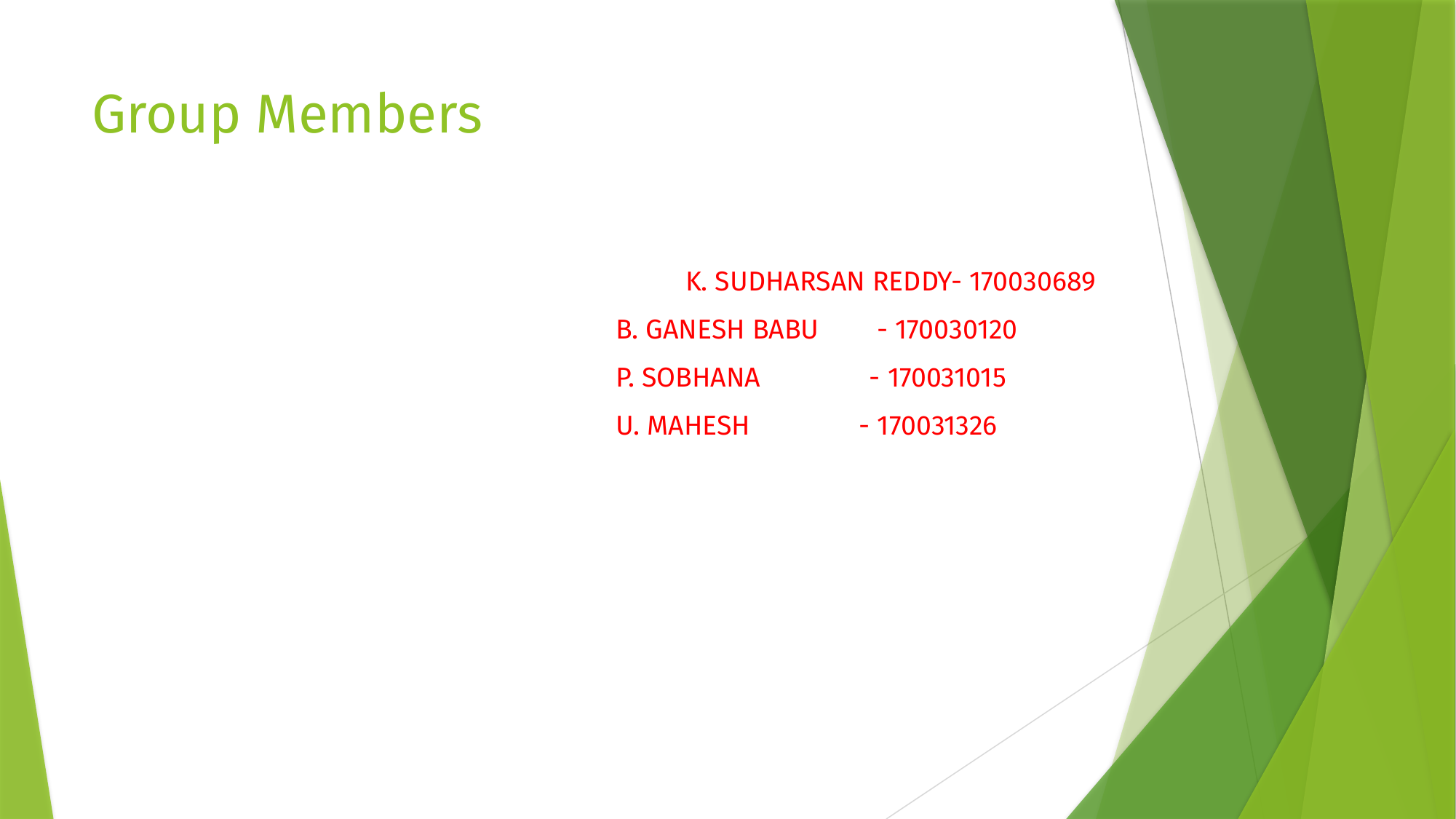

# Group Members
 K. SUDHARSAN REDDY- 170030689
                                                                        B. GANESH BABU        - 170030120
                                                                        P. SOBHANA               - 170031015
                                                                        U. MAHESH               - 170031326